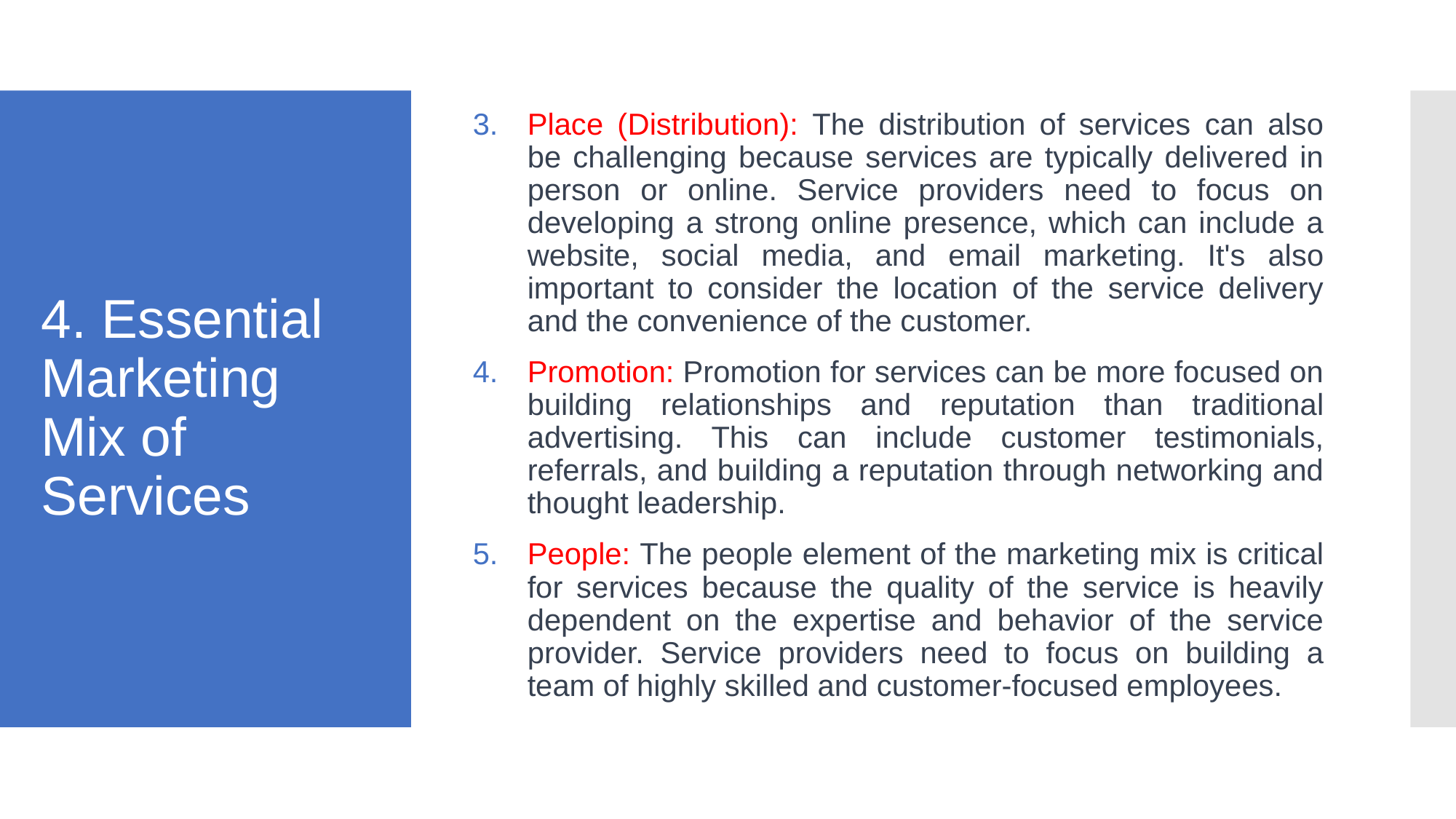

Place (Distribution): The distribution of services can also be challenging because services are typically delivered in person or online. Service providers need to focus on developing a strong online presence, which can include a website, social media, and email marketing. It's also important to consider the location of the service delivery and the convenience of the customer.
Promotion: Promotion for services can be more focused on building relationships and reputation than traditional advertising. This can include customer testimonials, referrals, and building a reputation through networking and thought leadership.
People: The people element of the marketing mix is critical for services because the quality of the service is heavily dependent on the expertise and behavior of the service provider. Service providers need to focus on building a team of highly skilled and customer-focused employees.

# 4. Essential Marketing Mix of Services